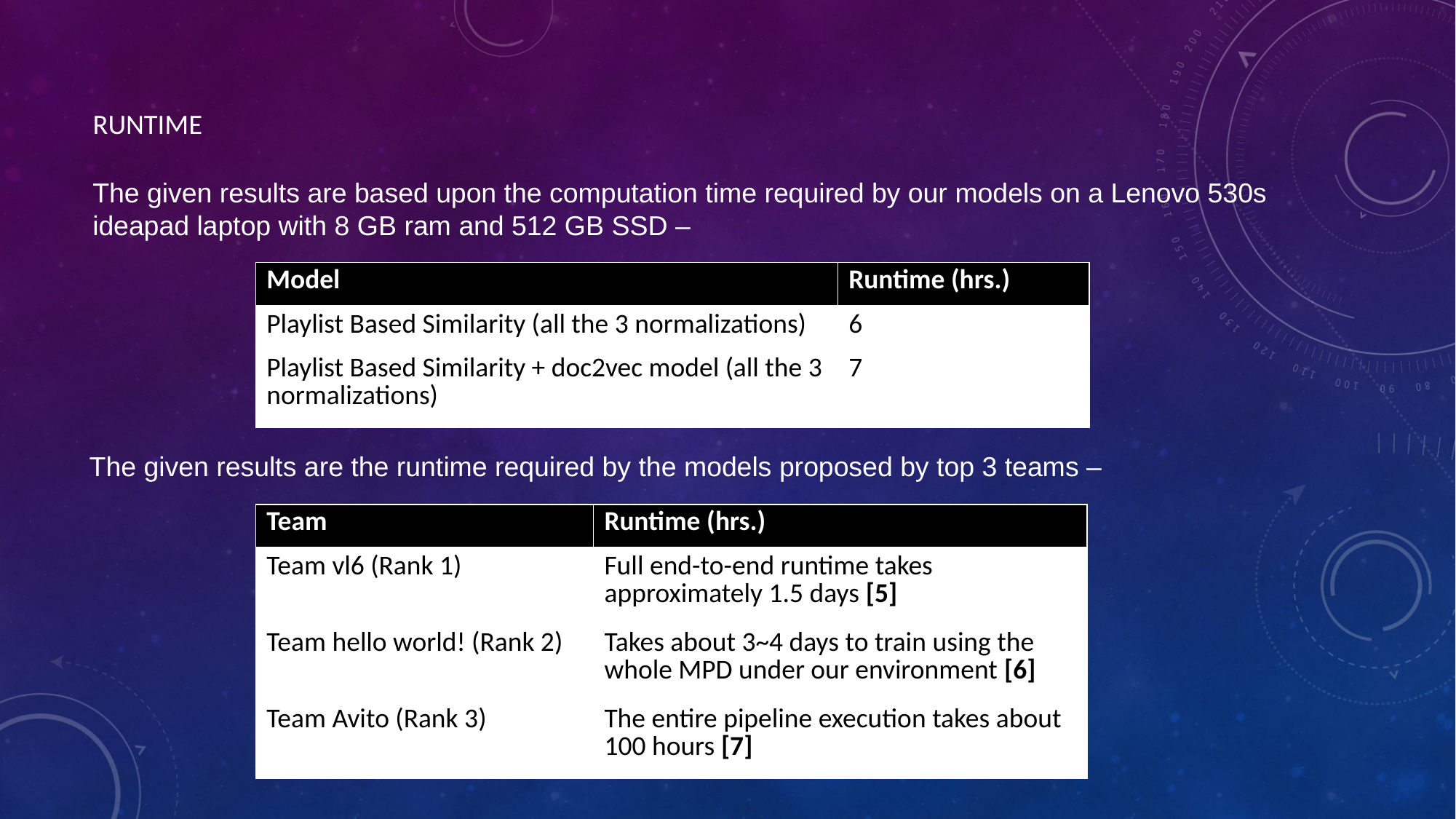

# Runtime

The given results are based upon the computation time required by our models on a Lenovo 530s ideapad laptop with 8 GB ram and 512 GB SSD –

| Model | Runtime (hrs.) |
| --- | --- |
| Playlist Based Similarity (all the 3 normalizations) | 6 |
| Playlist Based Similarity + doc2vec model (all the 3 normalizations) | 7 |

The given results are the runtime required by the models proposed by top 3 teams –

| Team | Runtime (hrs.) |
| --- | --- |
| Team vl6 (Rank 1) | Full end-to-end runtime takes approximately 1.5 days [5] |
| Team hello world! (Rank 2) | Takes about 3~4 days to train using the whole MPD under our environment [6] |
| Team Avito (Rank 3) | The entire pipeline execution takes about 100 hours [7] |